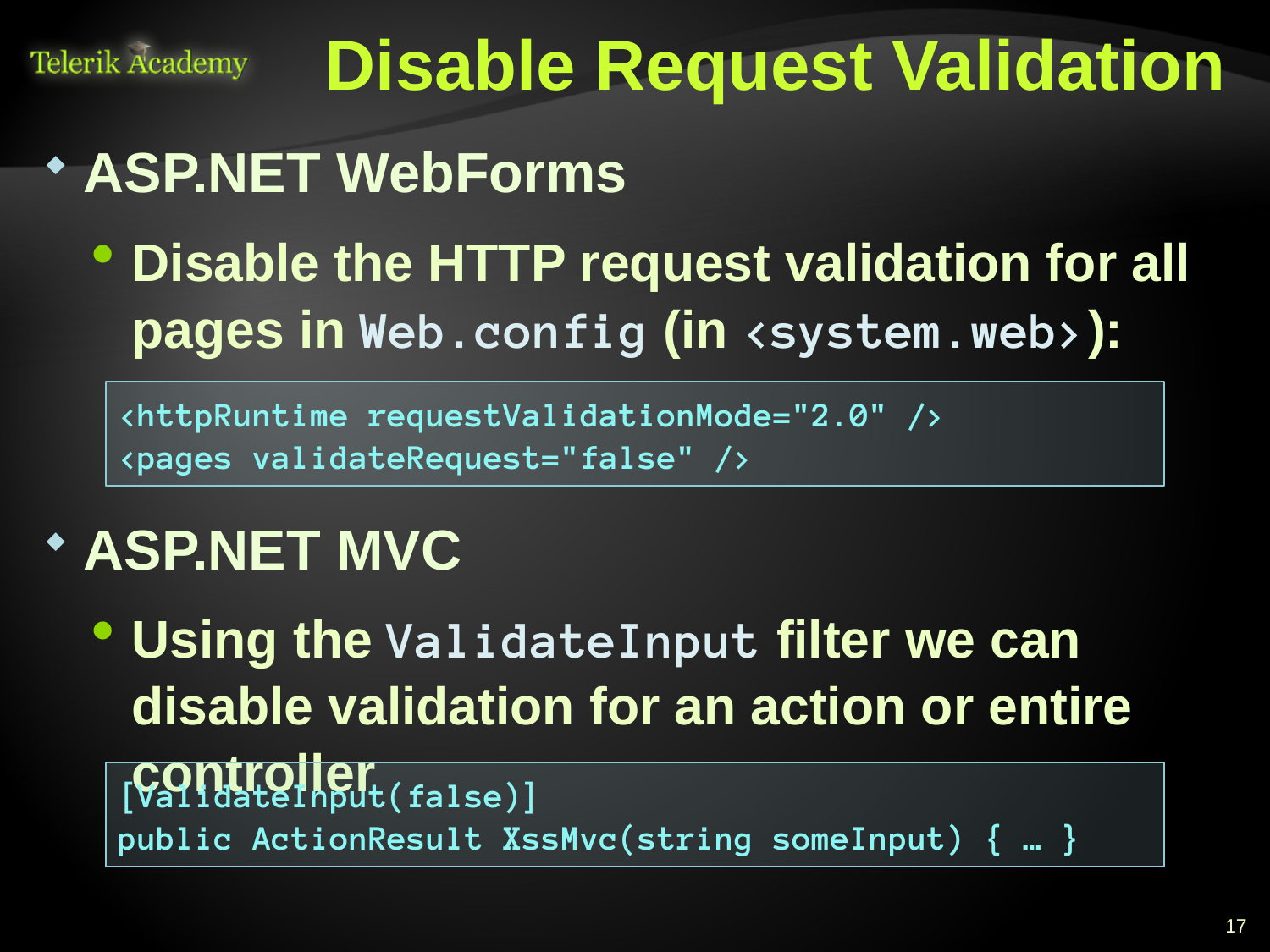

# Disable Request Validation
ASP.NET WebForms
Disable the HTTP request validation for all pages in Web.config (in <system.web>):
ASP.NET MVC
Using the ValidateInput filter we can disable validation for an action or entire controller

<httpRuntime requestValidationMode="2.0" />
<pages validateRequest="false" />
[ValidateInput(false)]
public ActionResult XssMvc(string someInput) { … }
17